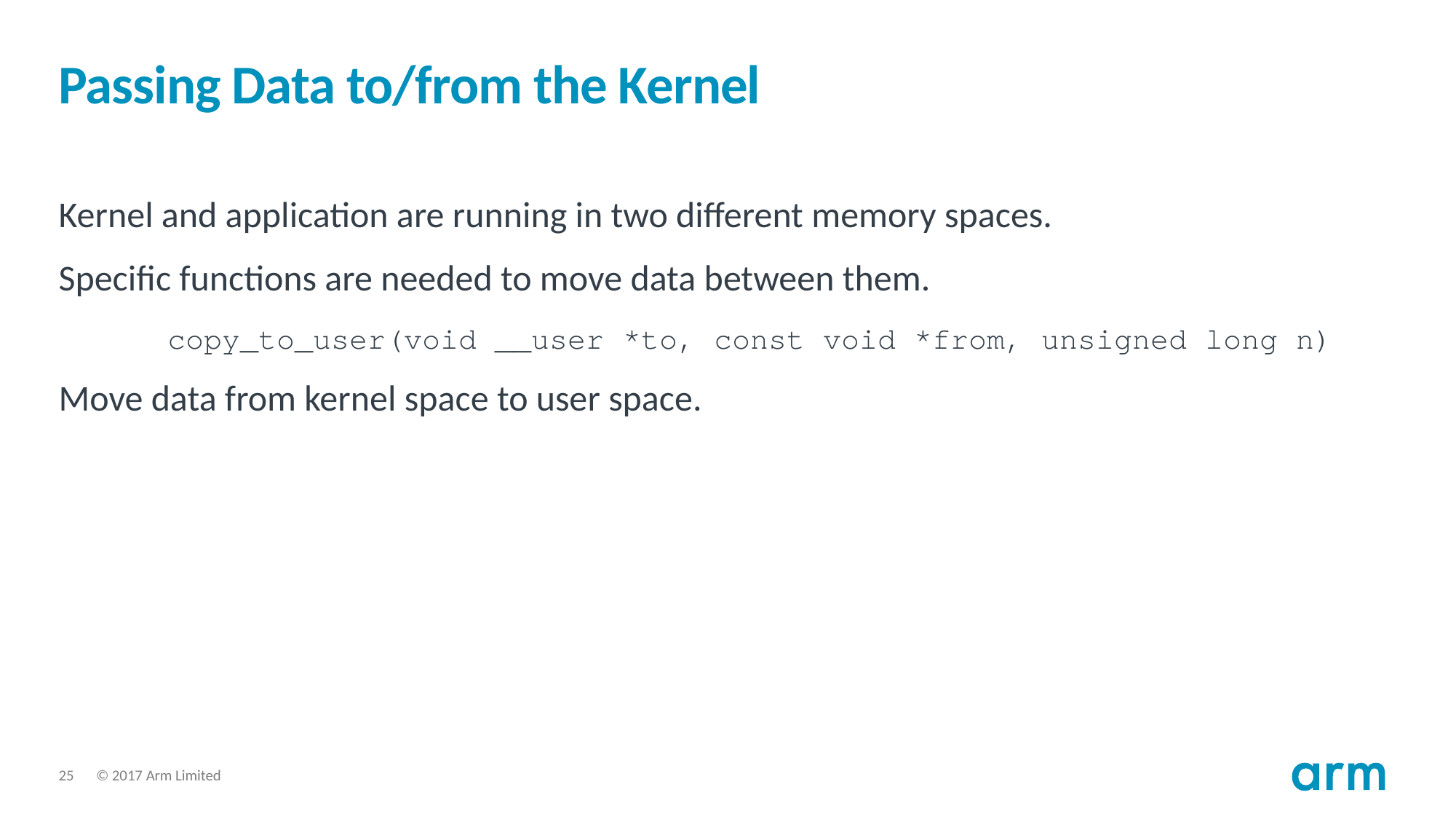

# Passing Data to/from the Kernel
Kernel and application are running in two different memory spaces.
Specific functions are needed to move data between them.
	copy_to_user(void __user *to, const void *from, unsigned long n)
Move data from kernel space to user space.